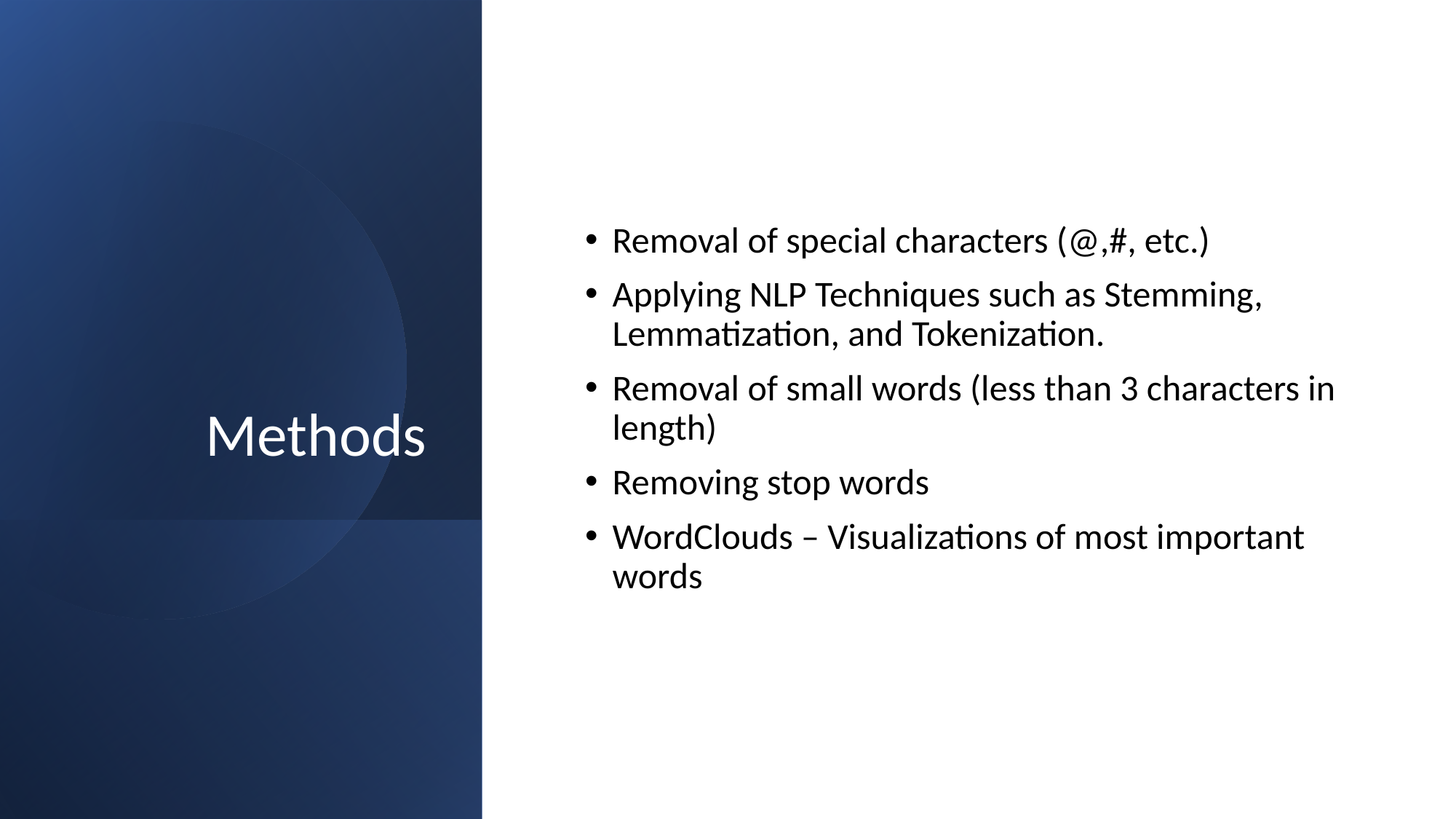

# Methods
Removal of special characters (@,#, etc.)
Applying NLP Techniques such as Stemming, Lemmatization, and Tokenization.
Removal of small words (less than 3 characters in length)
Removing stop words
WordClouds – Visualizations of most important words